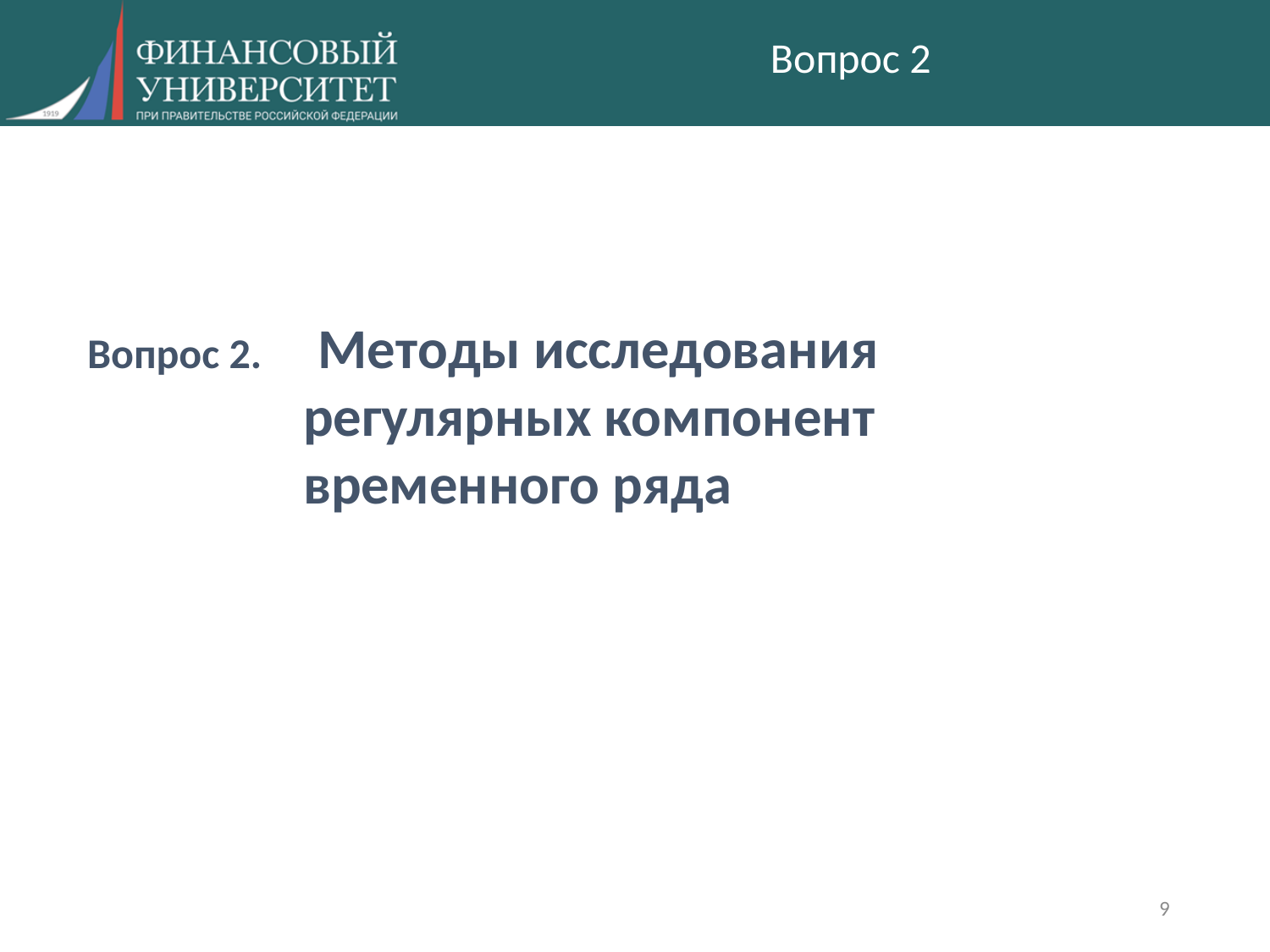

# Вопрос 2
Вопрос 2.     Методы исследования
                 регулярных компонент
                 временного ряда
9